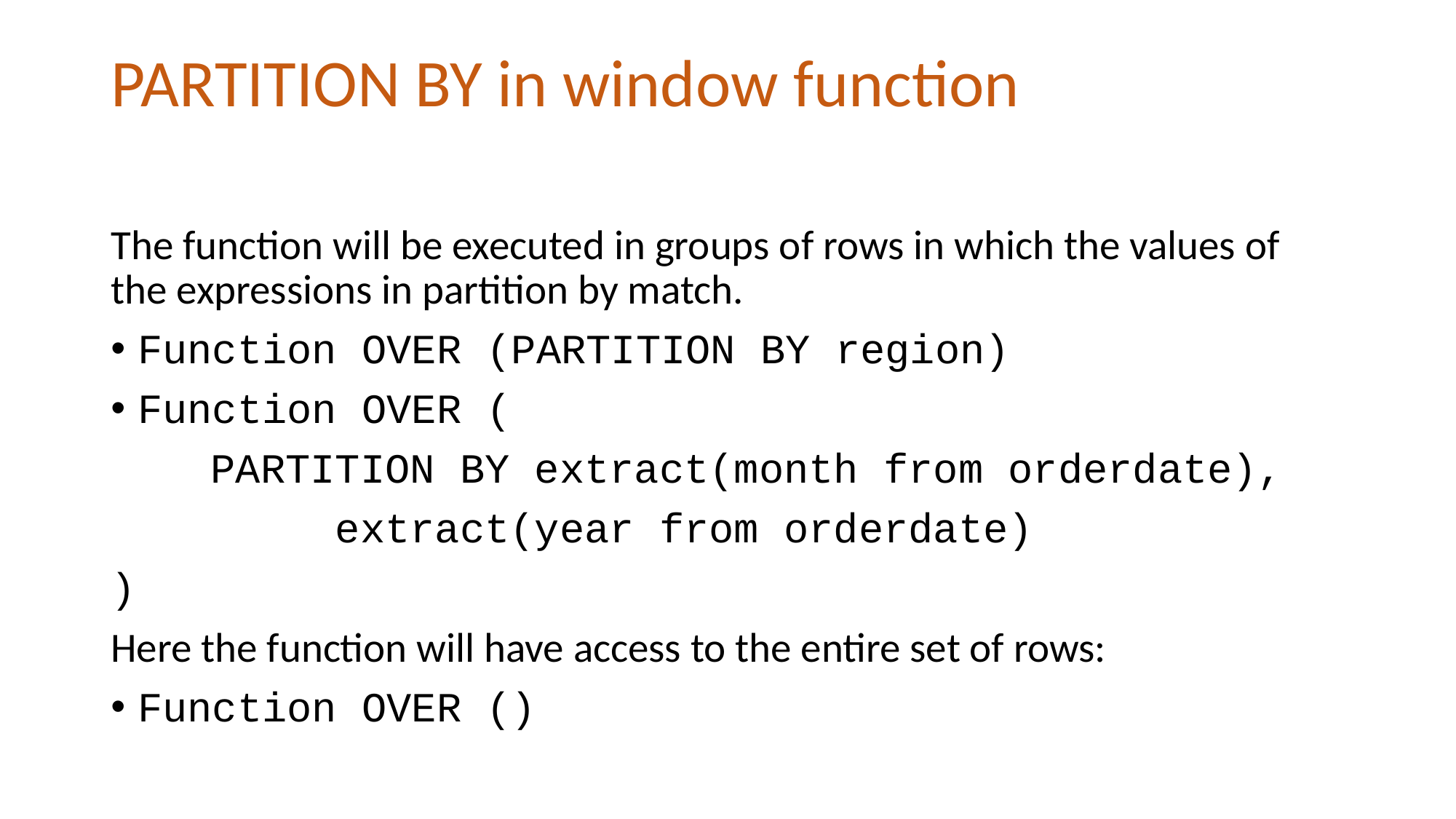

# PARTITION BY in window function

The function will be executed in groups of rows in which the values of the expressions in partition by match.
Function OVER (PARTITION BY region)
Function OVER (
    PARTITION BY extract(month from orderdate),
         extract(year from orderdate)
)
Here the function will have access to the entire set of rows:
Function OVER ()